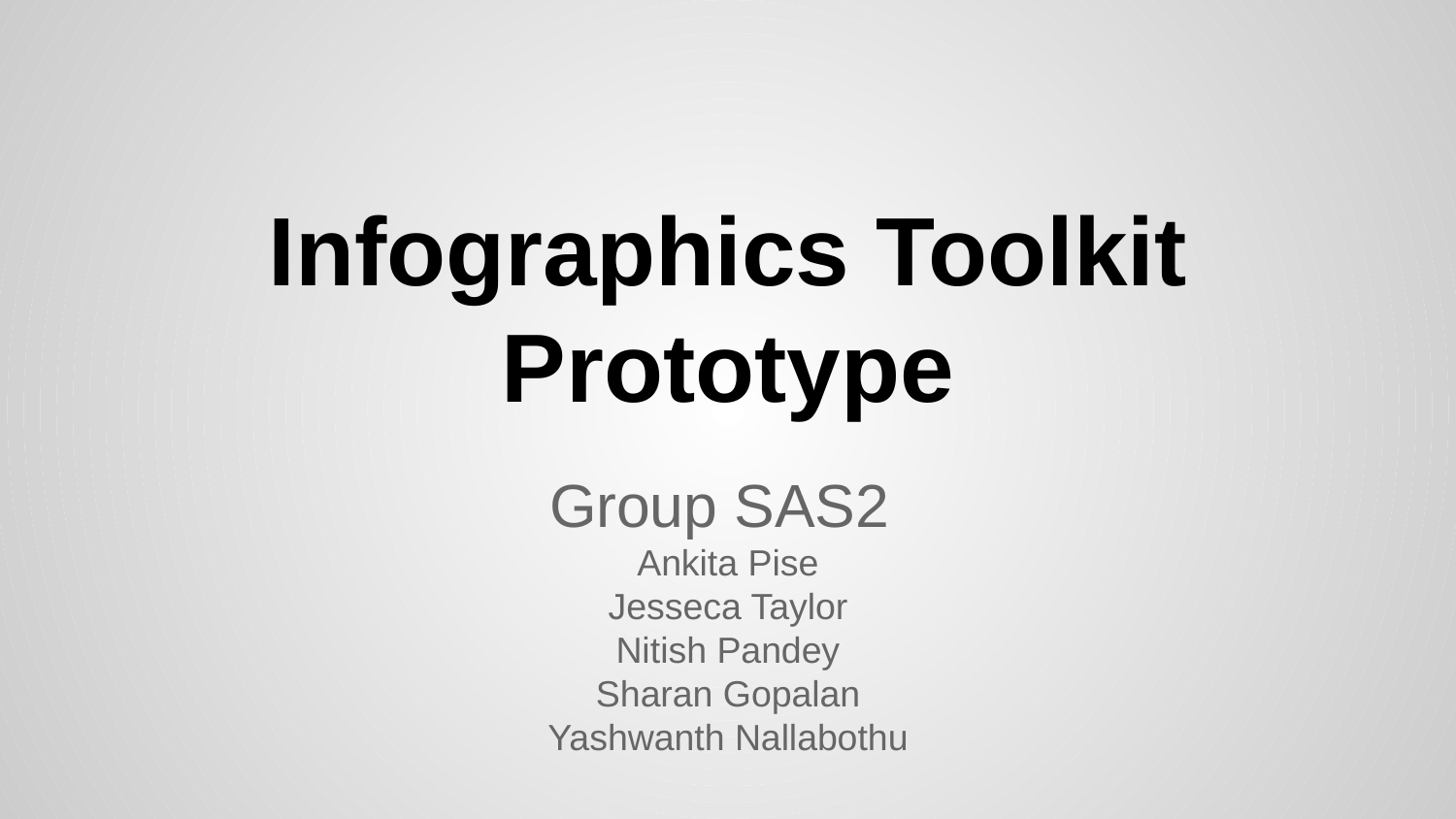

# Infographics Toolkit Prototype
Group SAS2
Ankita Pise
Jesseca Taylor
Nitish Pandey
Sharan Gopalan
Yashwanth Nallabothu